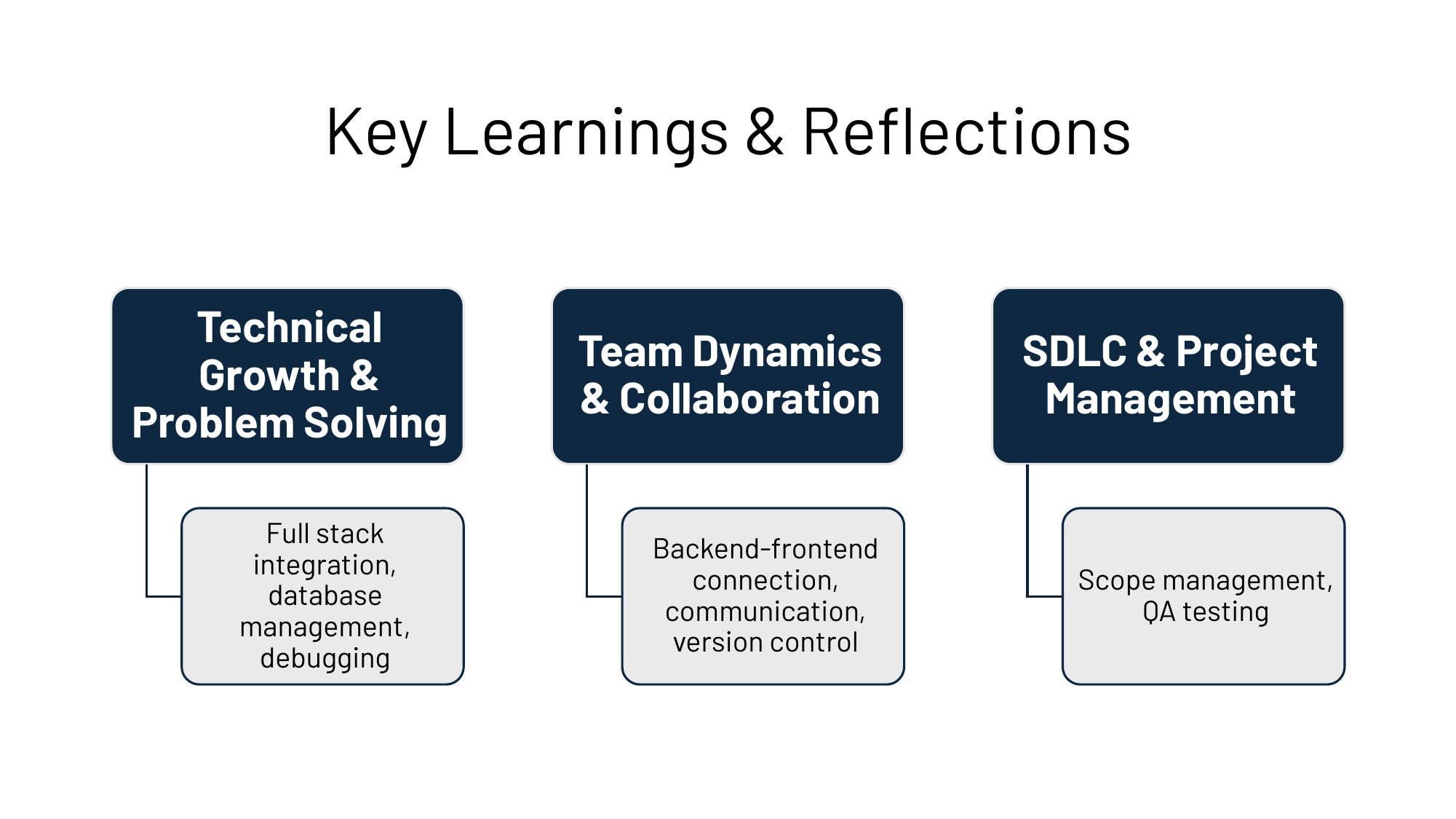

# Key Learnings & Reflections
Technical Growth & Problem Solving
Full stack integration, database management, debugging
Team Dynamics & Collaboration
Backend-frontend connection, communication, version control
SDLC & Project Management
Scope management, QA testing